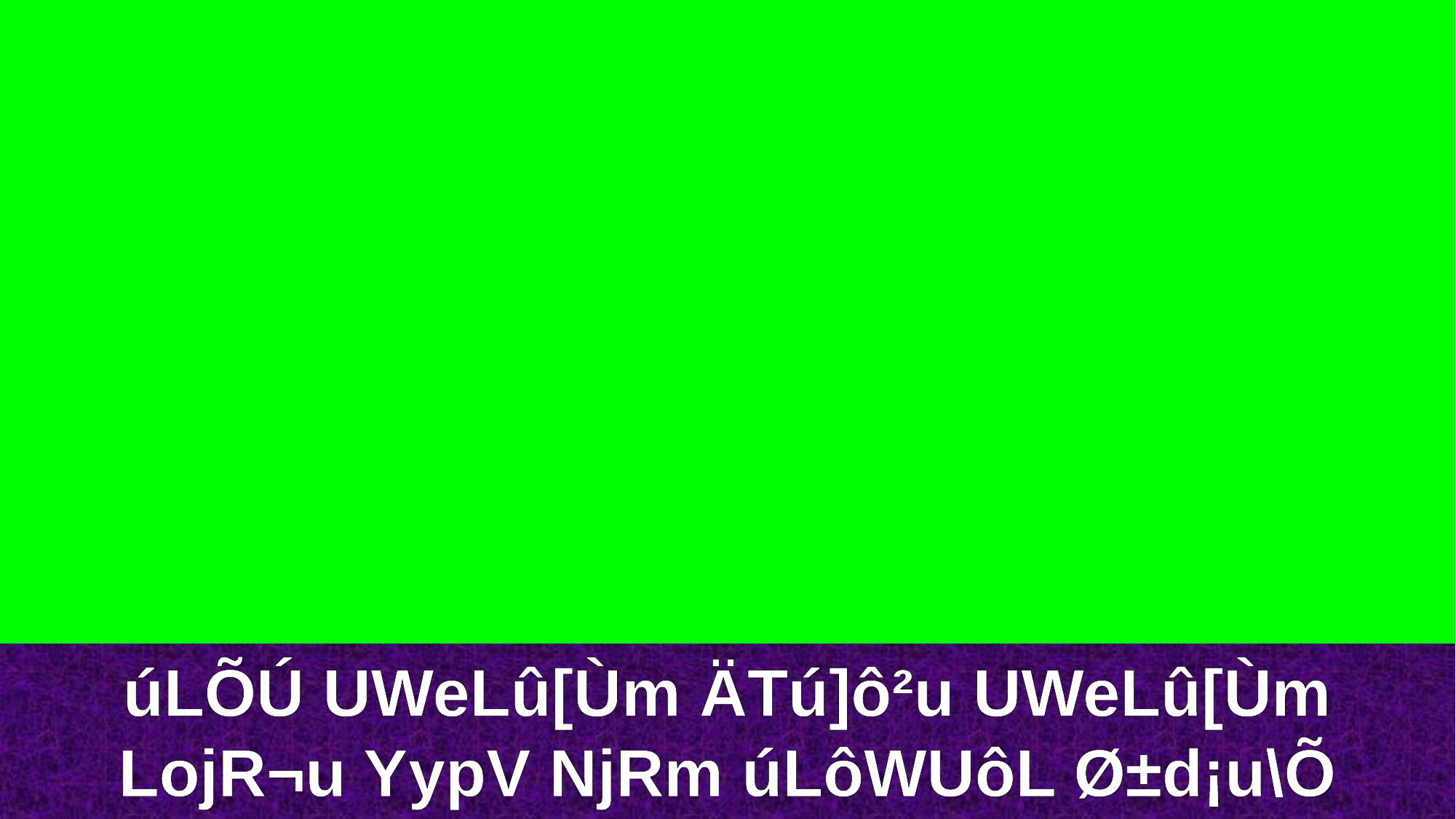

úLÕÚ UWeLû[Ùm ÄTú]ô²u UWeLû[Ùm
LojR¬u YypV NjRm úLôWUôL Ø±d¡u\Õ